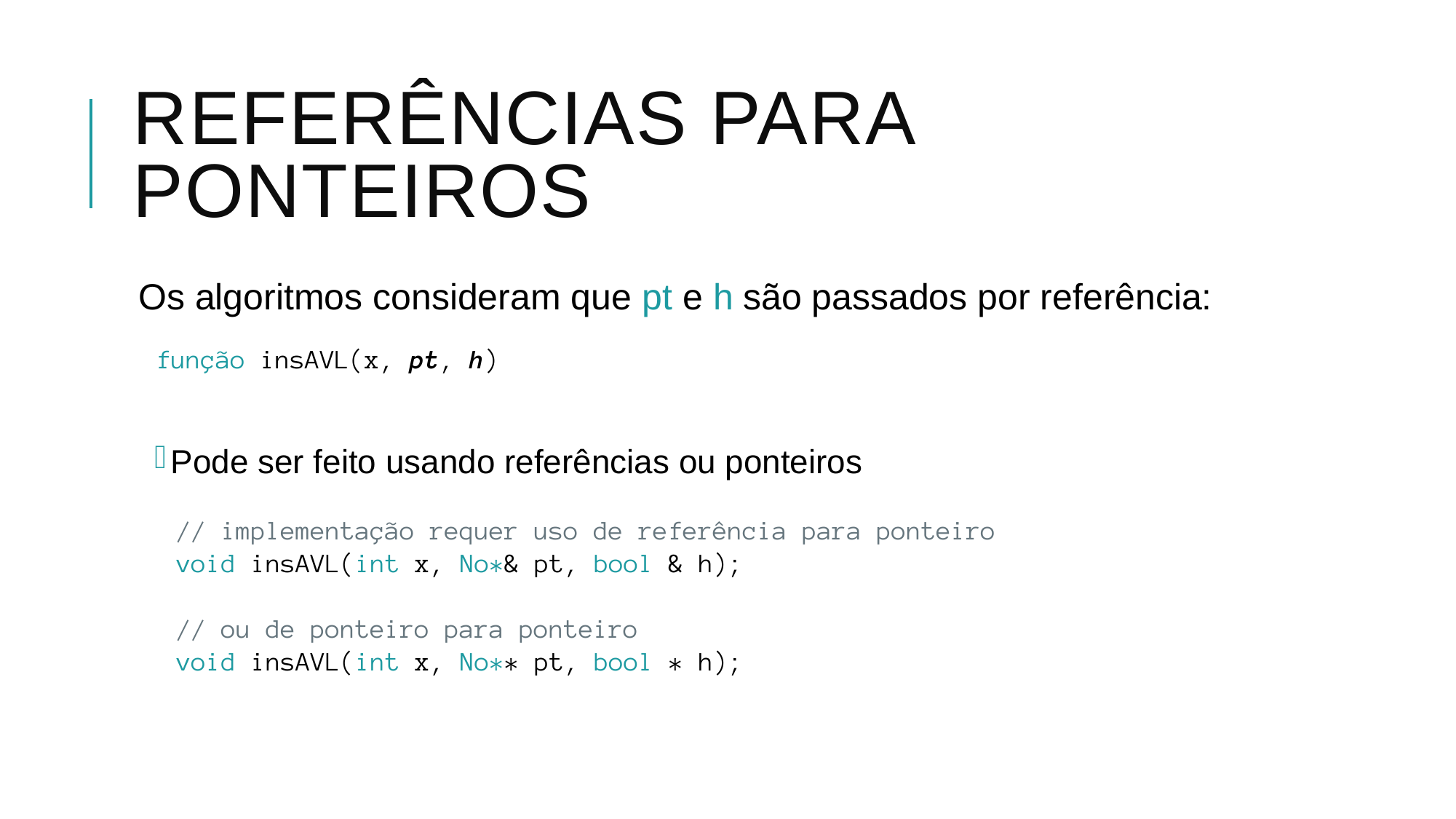

# Referências para ponteiros
Os algoritmos consideram que pt e h são passados por referência:

Pode ser feito usando referências ou ponteiros
função insAVL(x, pt, h)
// implementação requer uso de referência para ponteiro
void insAVL(int x, No*& pt, bool & h);

// ou de ponteiro para ponteiro
void insAVL(int x, No** pt, bool * h);